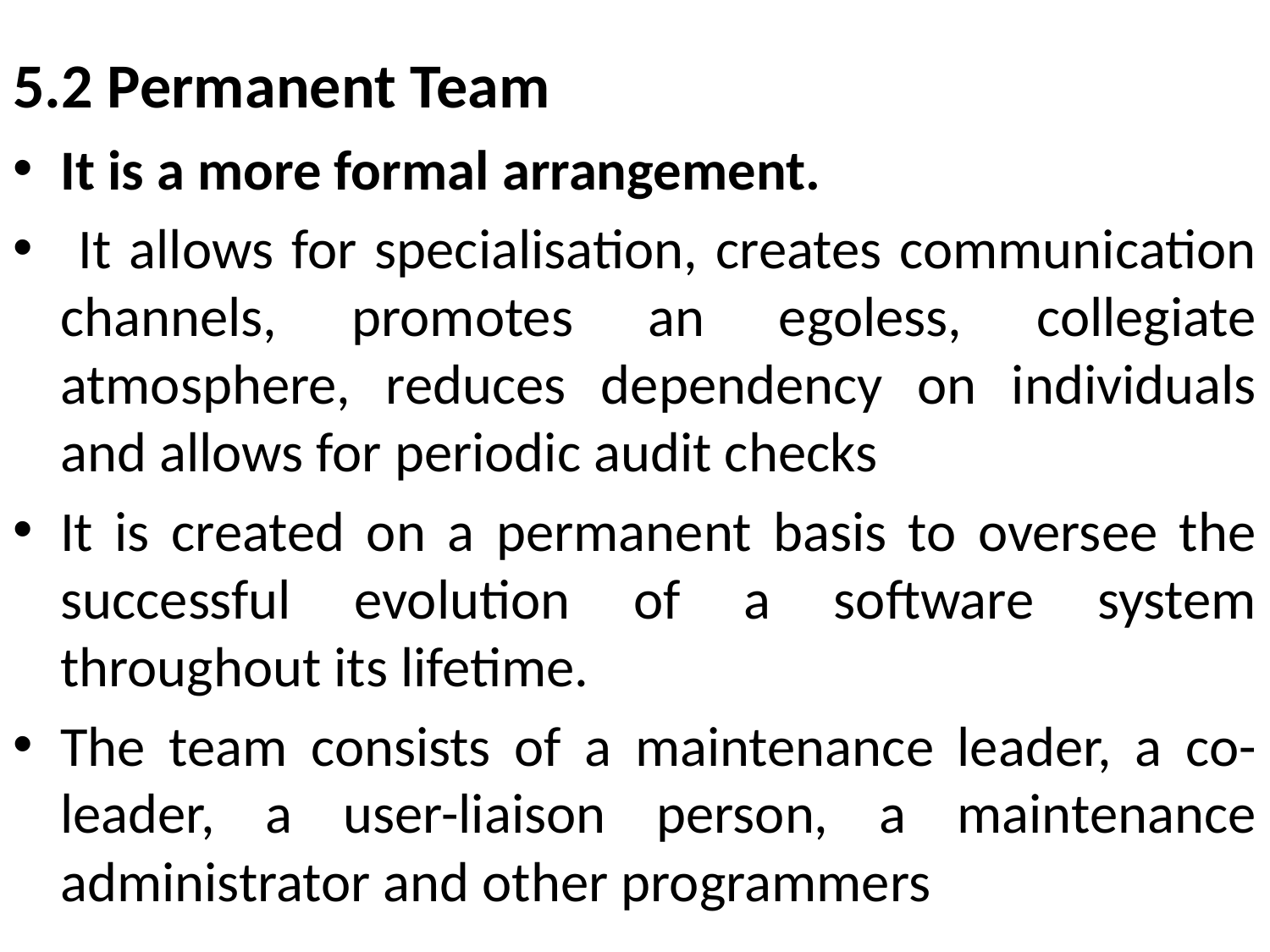

# 5.2 Permanent Team
It is a more formal arrangement.
 It allows for specialisation, creates communication channels, promotes an egoless, collegiate atmosphere, reduces dependency on individuals and allows for periodic audit checks
It is created on a permanent basis to oversee the successful evolution of a software system throughout its lifetime.
The team consists of a maintenance leader, a co-leader, a user-liaison person, a maintenance administrator and other programmers